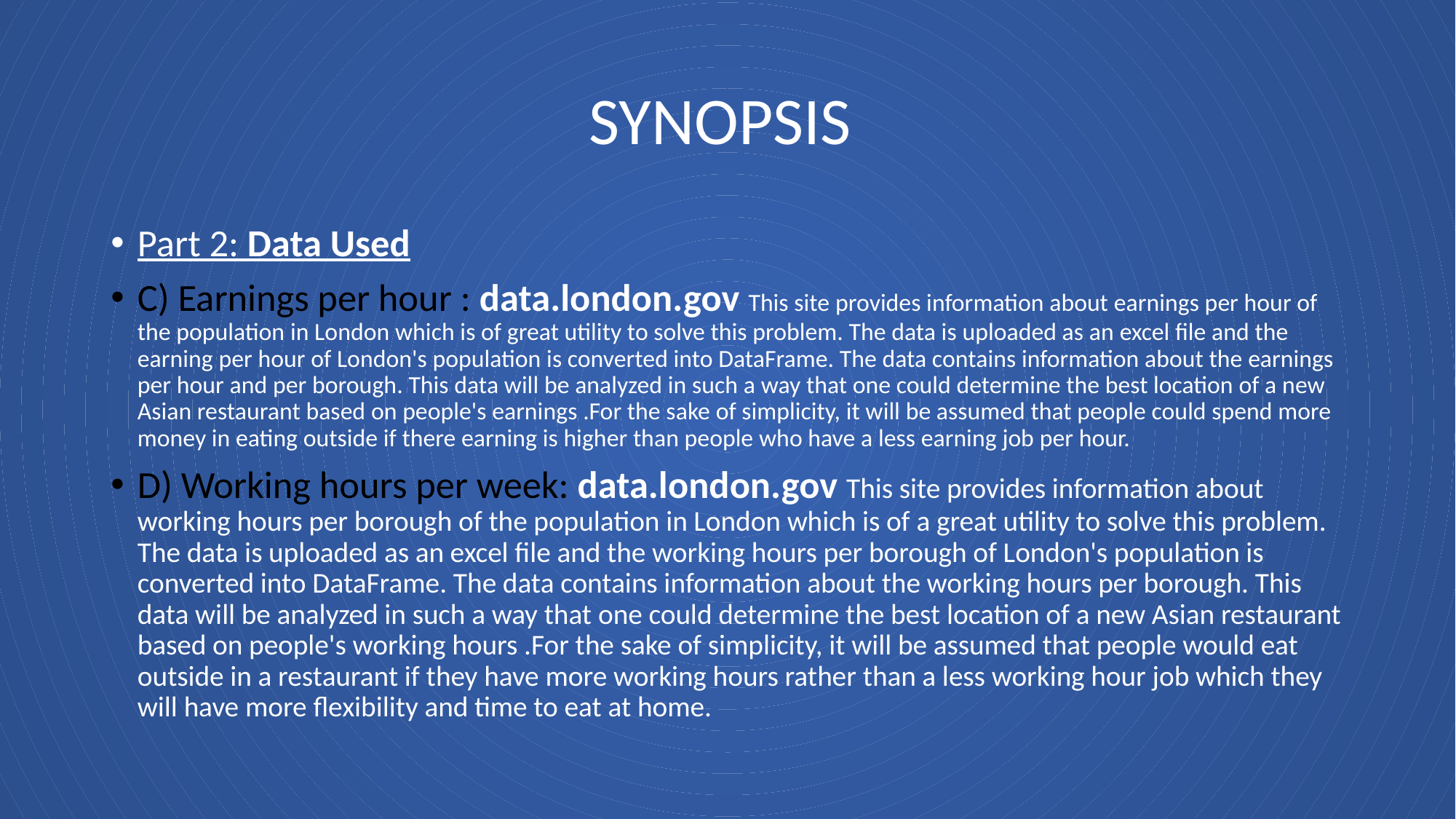

# SYNOPSIS
Part 2: Data Used
C) Earnings per hour : data.london.gov This site provides information about earnings per hour of the population in London which is of great utility to solve this problem. The data is uploaded as an excel file and the earning per hour of London's population is converted into DataFrame. The data contains information about the earnings per hour and per borough. This data will be analyzed in such a way that one could determine the best location of a new Asian restaurant based on people's earnings .For the sake of simplicity, it will be assumed that people could spend more money in eating outside if there earning is higher than people who have a less earning job per hour.
D) Working hours per week: data.london.gov This site provides information about working hours per borough of the population in London which is of a great utility to solve this problem. The data is uploaded as an excel file and the working hours per borough of London's population is converted into DataFrame. The data contains information about the working hours per borough. This data will be analyzed in such a way that one could determine the best location of a new Asian restaurant based on people's working hours .For the sake of simplicity, it will be assumed that people would eat outside in a restaurant if they have more working hours rather than a less working hour job which they will have more flexibility and time to eat at home.